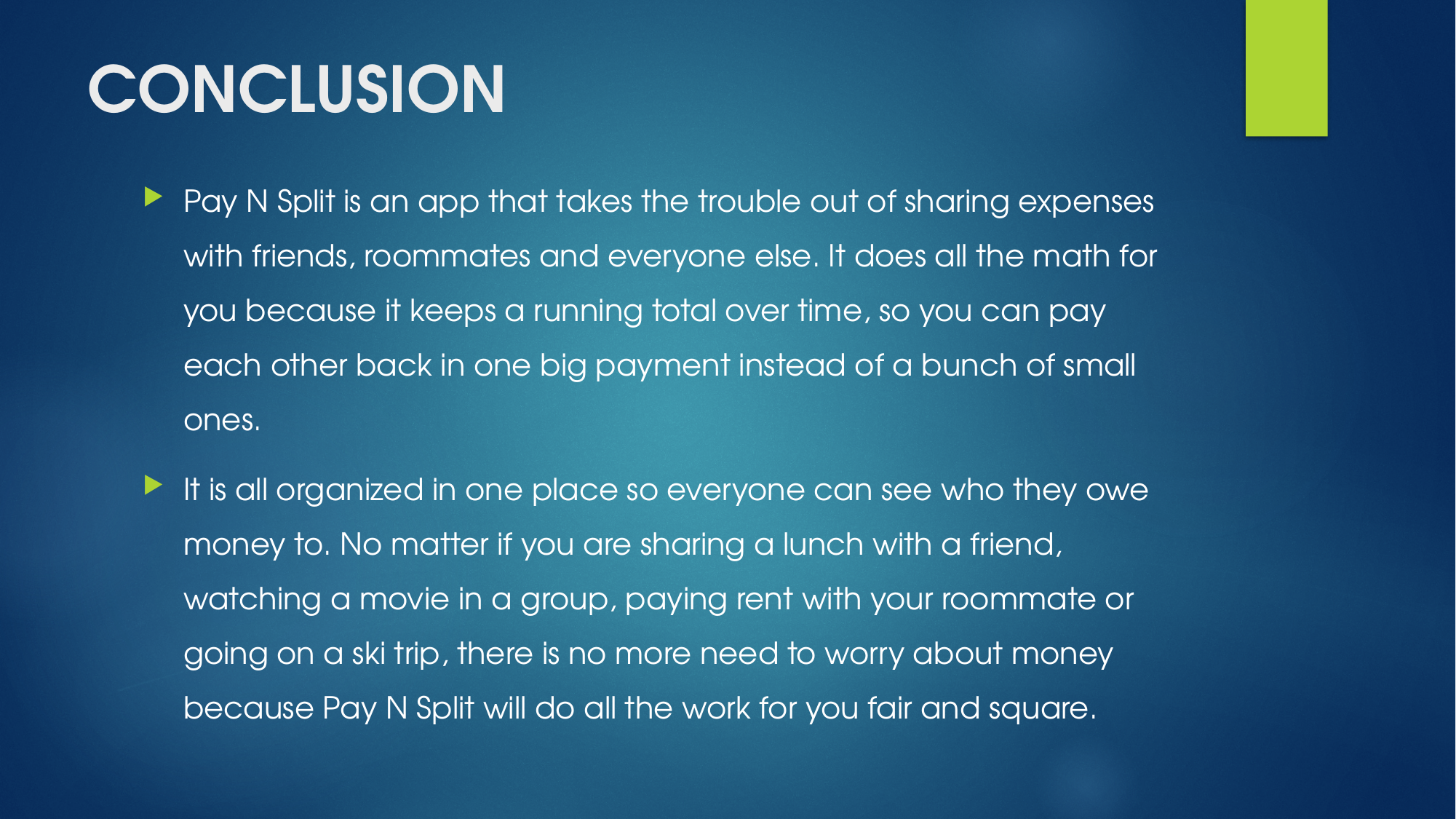

# CONCLUSION
Pay N Split is an app that takes the trouble out of sharing expenses with friends, roommates and everyone else. It does all the math for you because it keeps a running total over time, so you can pay each other back in one big payment instead of a bunch of small ones.
It is all organized in one place so everyone can see who they owe money to. No matter if you are sharing a lunch with a friend, watching a movie in a group, paying rent with your roommate or going on a ski trip, there is no more need to worry about money because Pay N Split will do all the work for you fair and square.